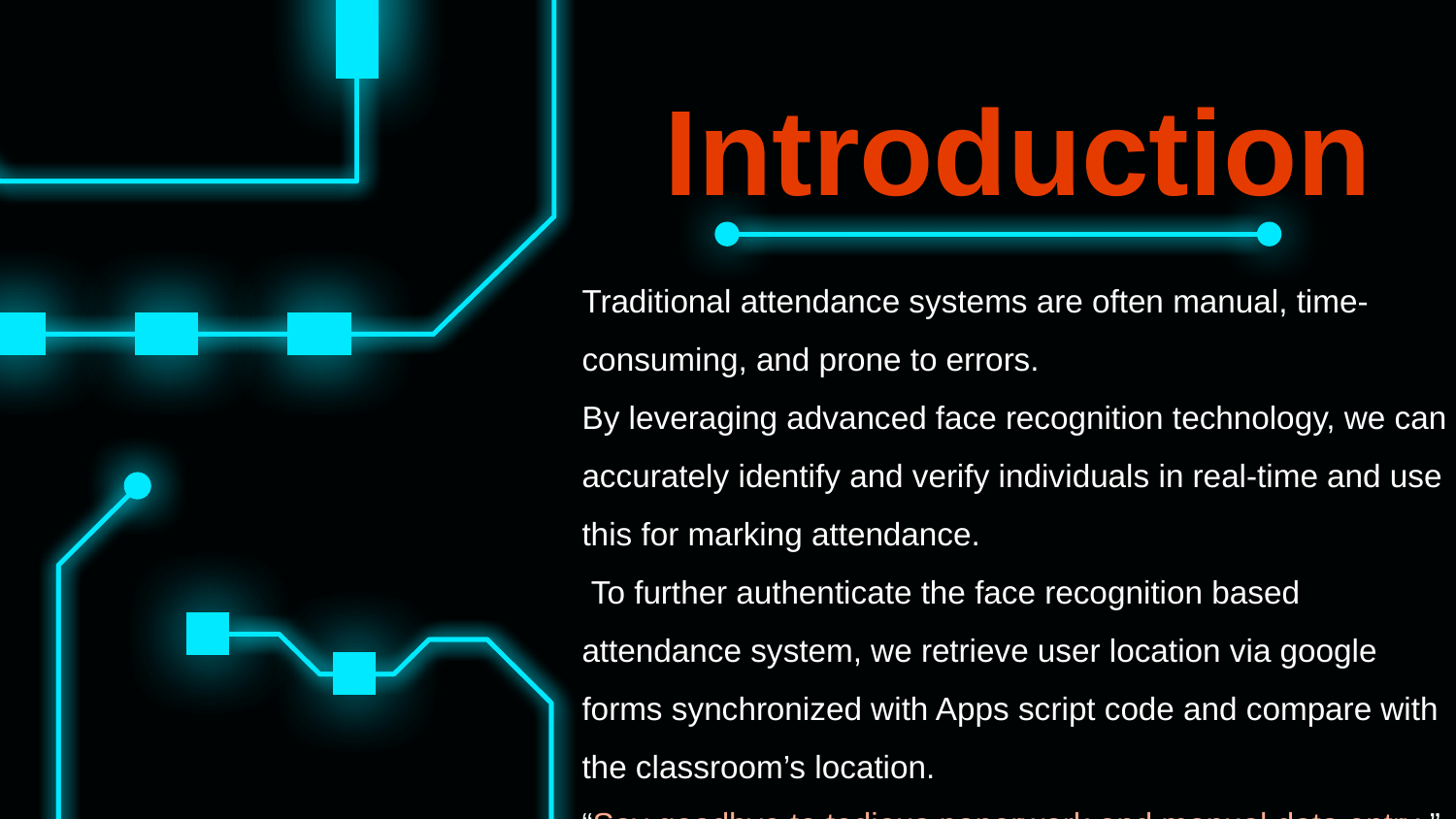

# Introduction

Traditional attendance systems are often manual, time-consuming, and prone to errors.
By leveraging advanced face recognition technology, we can accurately identify and verify individuals in real-time and use this for marking attendance.
 To further authenticate the face recognition based attendance system, we retrieve user location via google forms synchronized with Apps script code and compare with the classroom’s location.
“Say goodbye to tedious paperwork and manual data entry.”